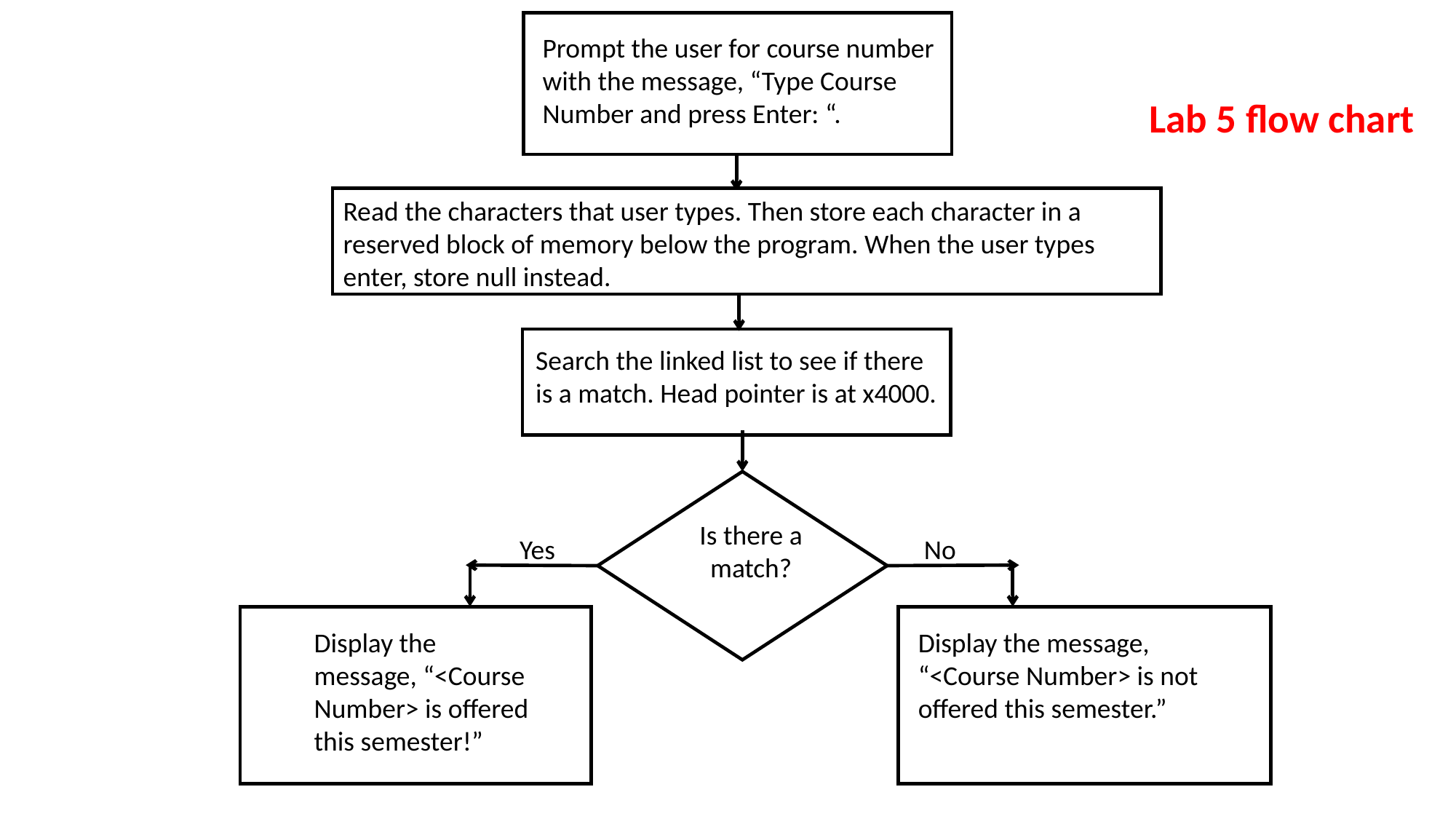

Prompt the user for course number with the message, “Type Course Number and press Enter: “.
# Lab 5 flow chart

Read the characters that user types. Then store each character in a reserved block of memory below the program. When the user types enter, store null instead.

Search the linked list to see if there is a match. Head pointer is at x4000.

Is there a match?
No
Yes

Display the message, “<Course Number> is offered this semester!”
Display the message, “<Course Number> is not offered this semester.”